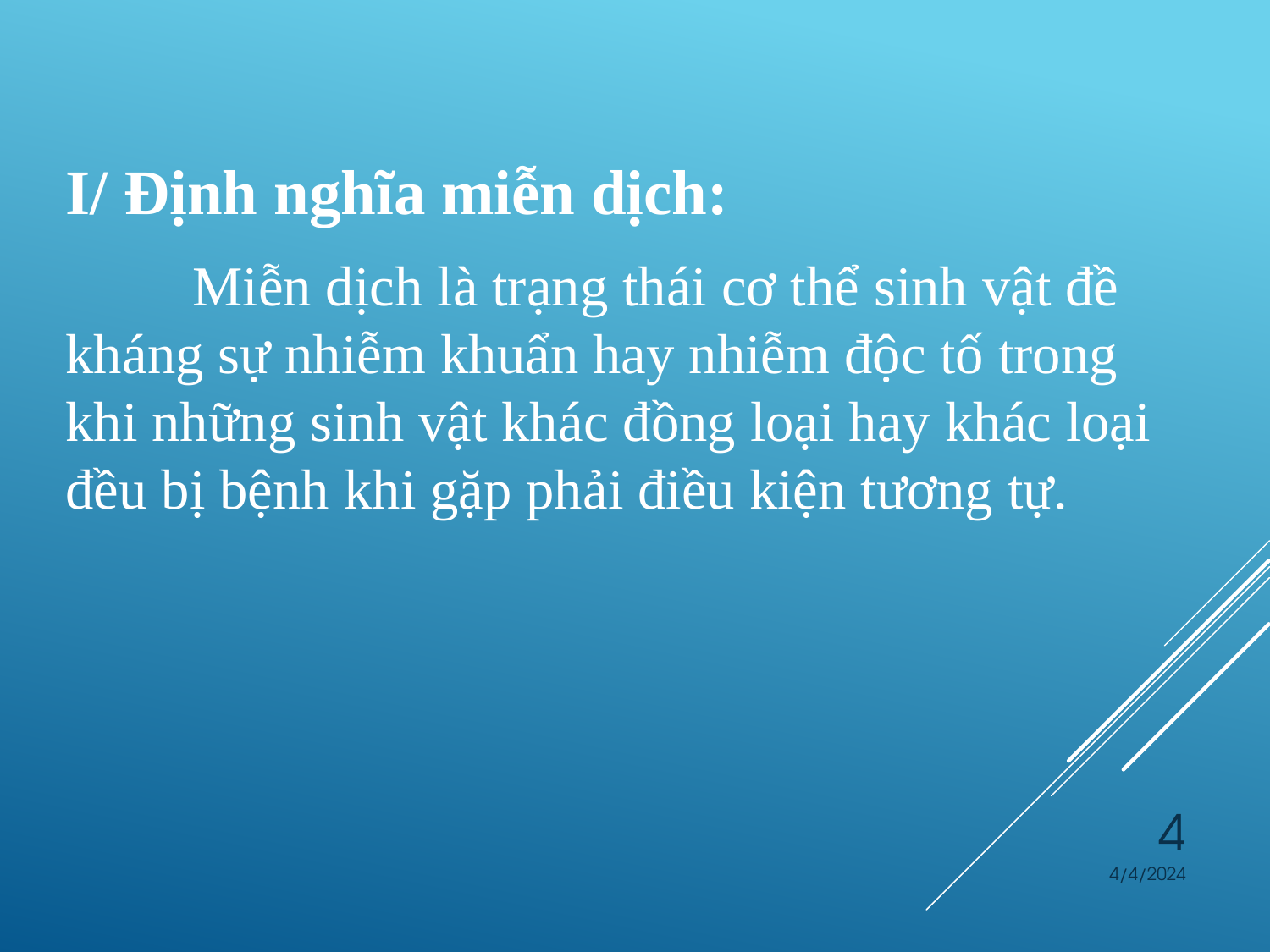

I/ Định nghĩa miễn dịch:
	Miễn dịch là trạng thái cơ thể sinh vật đề kháng sự nhiễm khuẩn hay nhiễm độc tố trong khi những sinh vật khác đồng loại hay khác loại đều bị bệnh khi gặp phải điều kiện tương tự.
4
4/4/2024